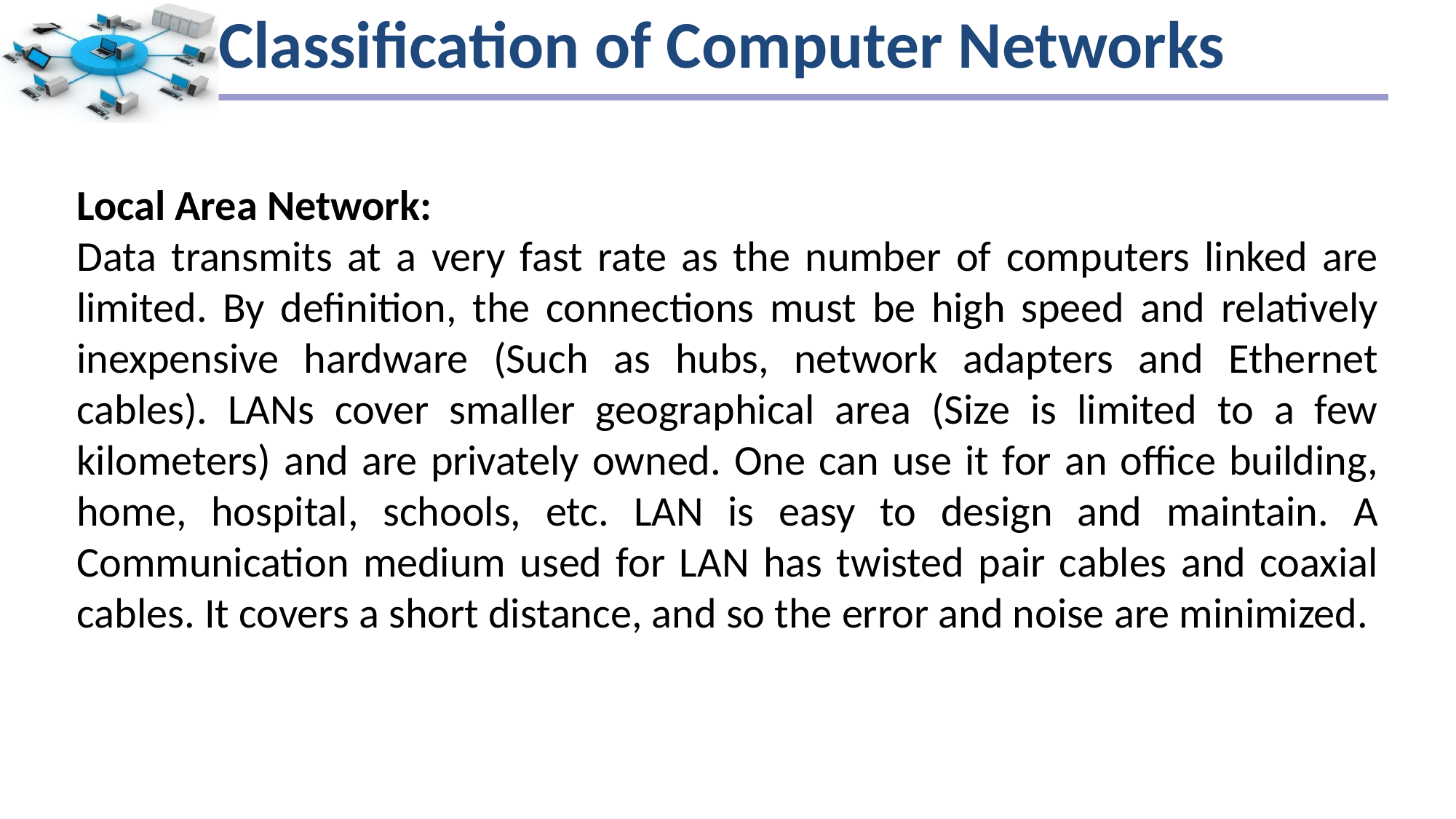

# Classification of Computer Networks
Local Area Network:
Data transmits at a very fast rate as the number of computers linked are limited. By definition, the connections must be high speed and relatively inexpensive hardware (Such as hubs, network adapters and Ethernet cables). LANs cover smaller geographical area (Size is limited to a few kilometers) and are privately owned. One can use it for an office building, home, hospital, schools, etc. LAN is easy to design and maintain. A Communication medium used for LAN has twisted pair cables and coaxial cables. It covers a short distance, and so the error and noise are minimized.